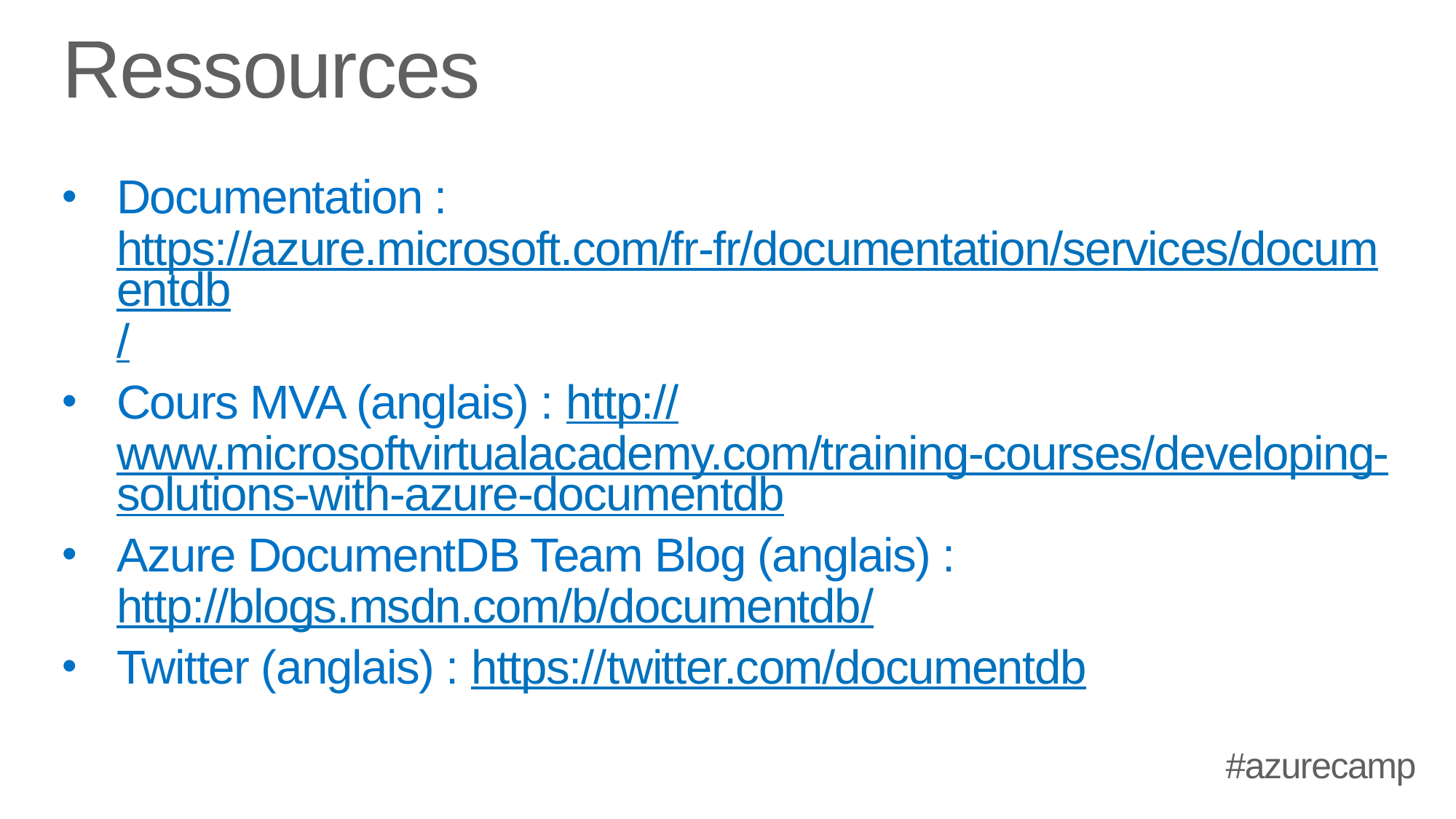

# Ressources
Documentation : https://azure.microsoft.com/fr-fr/documentation/services/documentdb/
Cours MVA (anglais) : http://www.microsoftvirtualacademy.com/training-courses/developing-solutions-with-azure-documentdb
Azure DocumentDB Team Blog (anglais) : http://blogs.msdn.com/b/documentdb/
Twitter (anglais) : https://twitter.com/documentdb